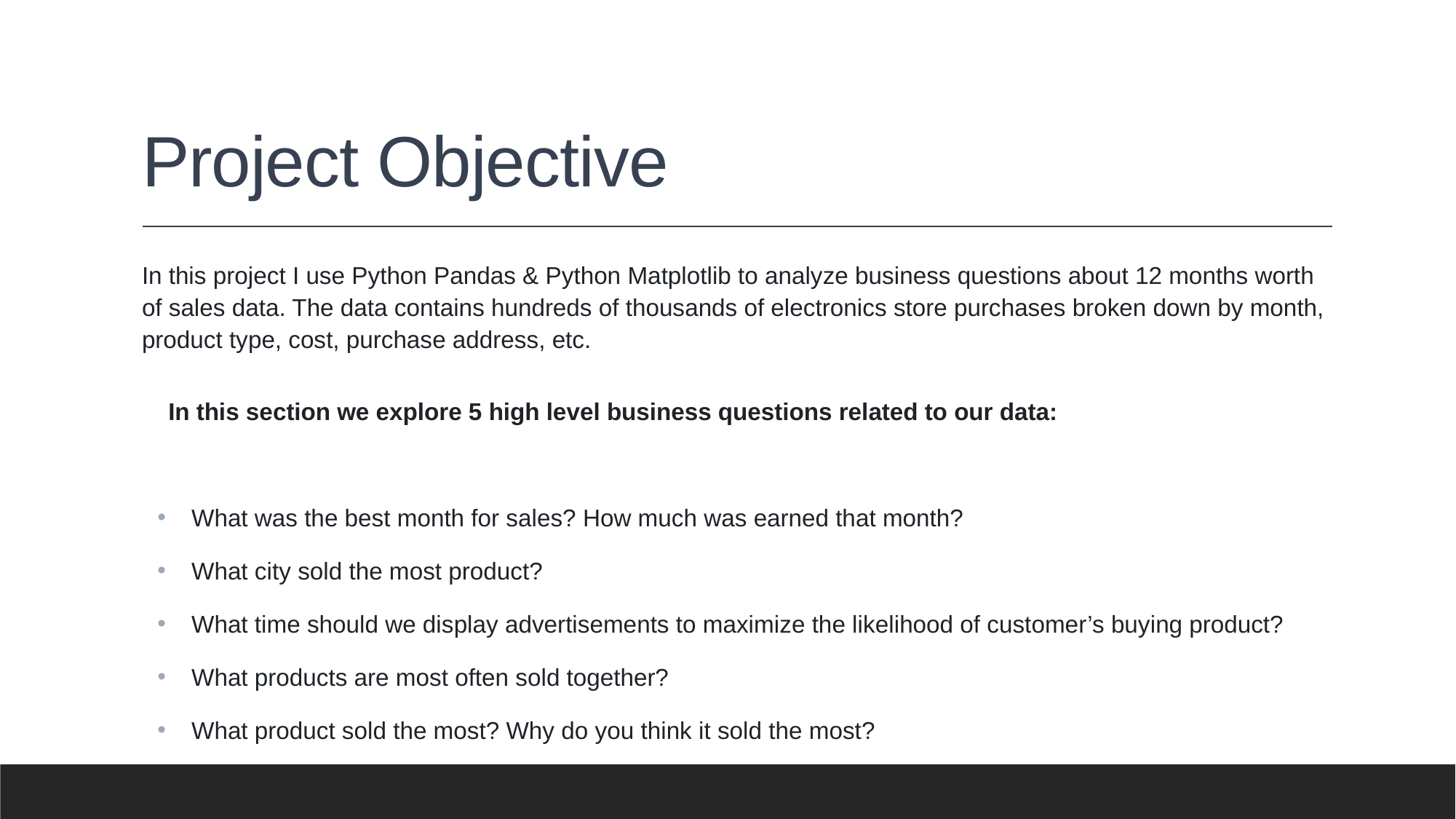

# Project Objective
In this project I use Python Pandas & Python Matplotlib to analyze business questions about 12 months worth of sales data. The data contains hundreds of thousands of electronics store purchases broken down by month, product type, cost, purchase address, etc.
In this section we explore 5 high level business questions related to our data:

What was the best month for sales? How much was earned that month?
What city sold the most product?
What time should we display advertisements to maximize the likelihood of customer’s buying product?
What products are most often sold together?
What product sold the most? Why do you think it sold the most?